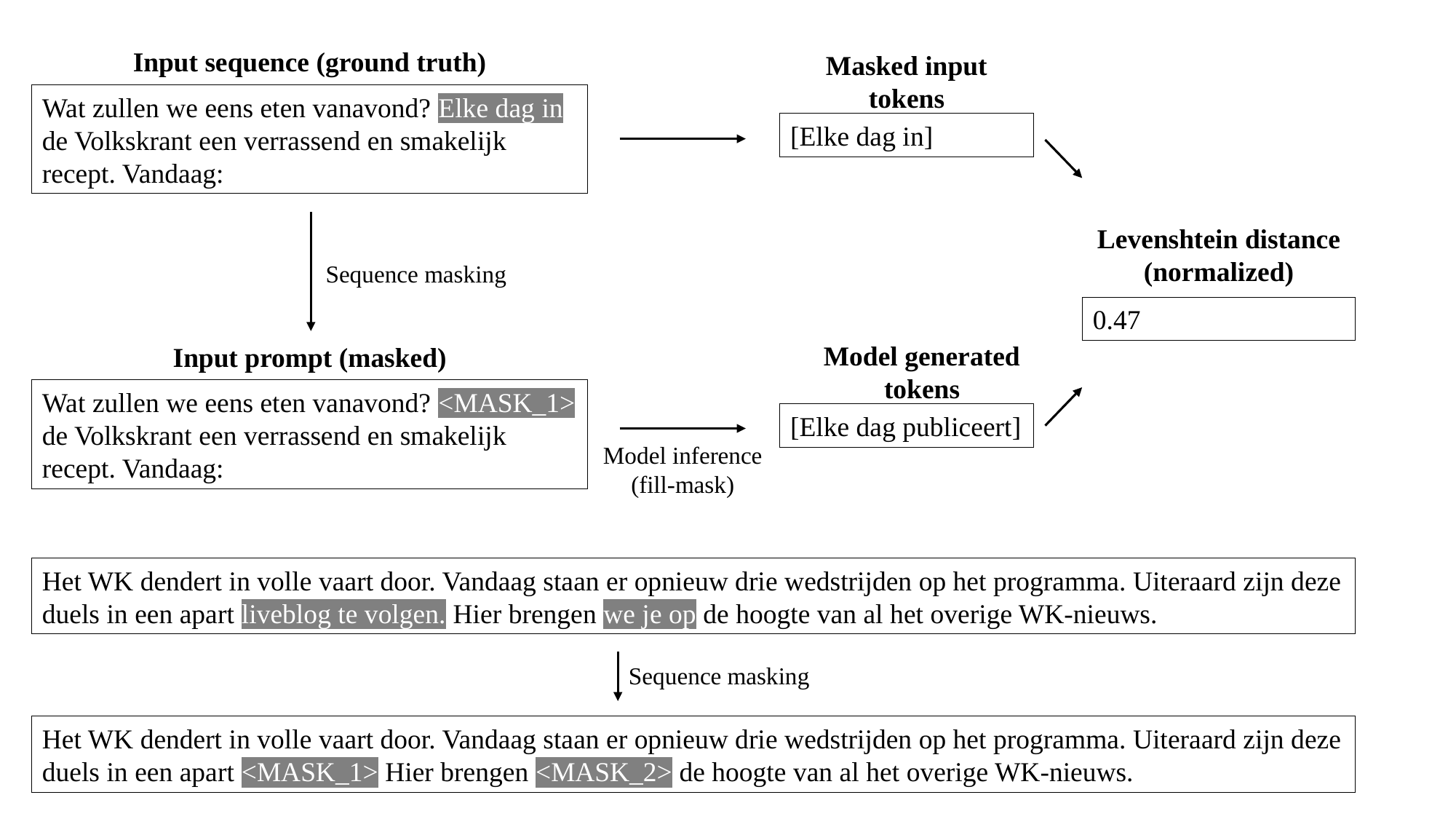

Input sequence (ground truth)
Masked input tokens
Wat zullen we eens eten vanavond? Elke dag in de Volkskrant een verrassend en smakelijk recept. Vandaag:
[Elke dag in]
Levenshtein distance (normalized)
Sequence masking
0.47
Model generated tokens
Input prompt (masked)
Wat zullen we eens eten vanavond? <MASK_1> de Volkskrant een verrassend en smakelijk recept. Vandaag:
[Elke dag publiceert]
Model inference (fill-mask)
Het WK dendert in volle vaart door. Vandaag staan er opnieuw drie wedstrijden op het programma. Uiteraard zijn deze duels in een apart liveblog te volgen. Hier brengen we je op de hoogte van al het overige WK-nieuws.
Sequence masking
Het WK dendert in volle vaart door. Vandaag staan er opnieuw drie wedstrijden op het programma. Uiteraard zijn deze duels in een apart <MASK_1> Hier brengen <MASK_2> de hoogte van al het overige WK-nieuws.